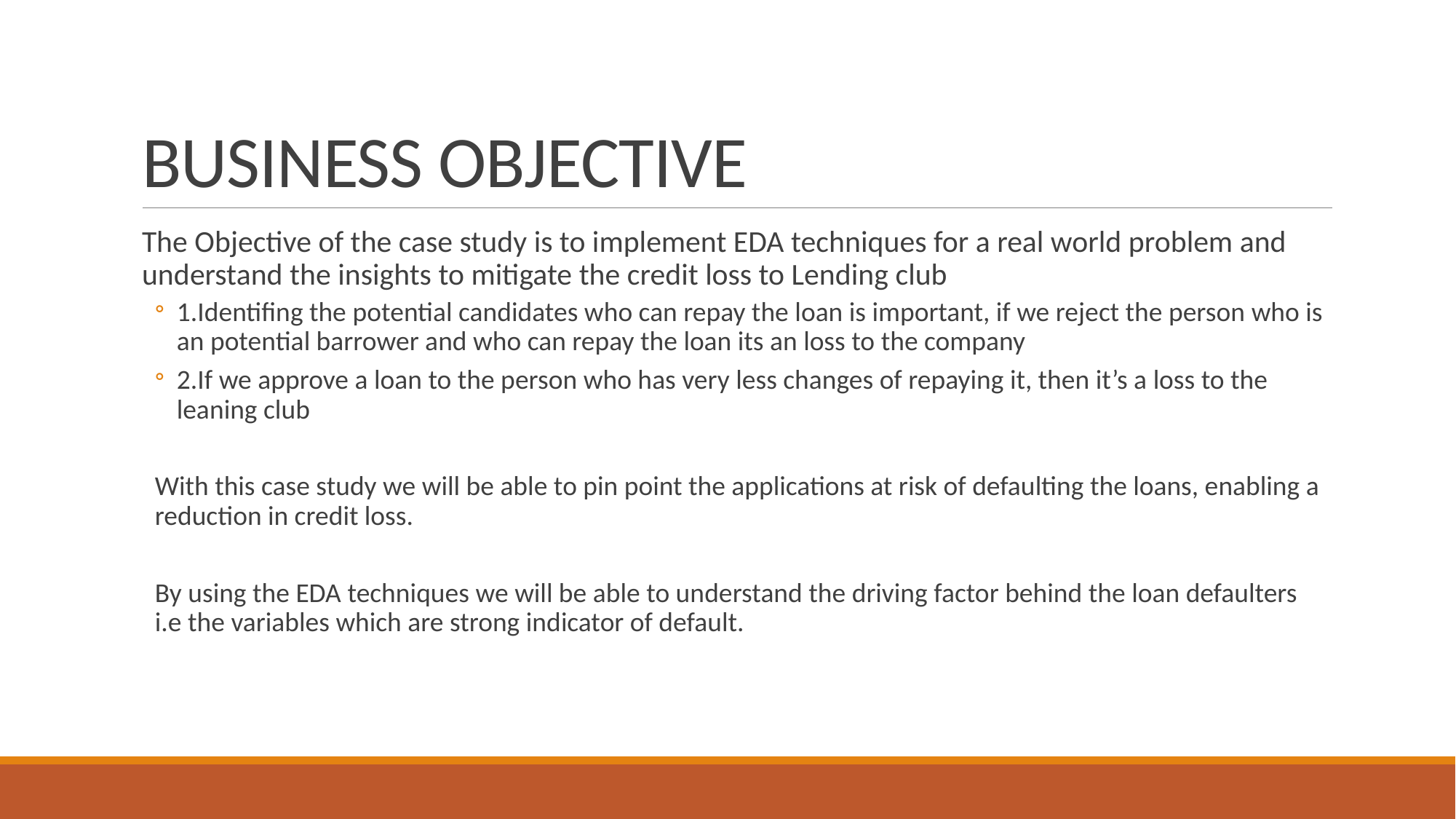

# BUSINESS OBJECTIVE
The Objective of the case study is to implement EDA techniques for a real world problem and understand the insights to mitigate the credit loss to Lending club
1.Identifing the potential candidates who can repay the loan is important, if we reject the person who is an potential barrower and who can repay the loan its an loss to the company
2.If we approve a loan to the person who has very less changes of repaying it, then it’s a loss to the leaning club

With this case study we will be able to pin point the applications at risk of defaulting the loans, enabling a reduction in credit loss.

By using the EDA techniques we will be able to understand the driving factor behind the loan defaulters i.e the variables which are strong indicator of default.